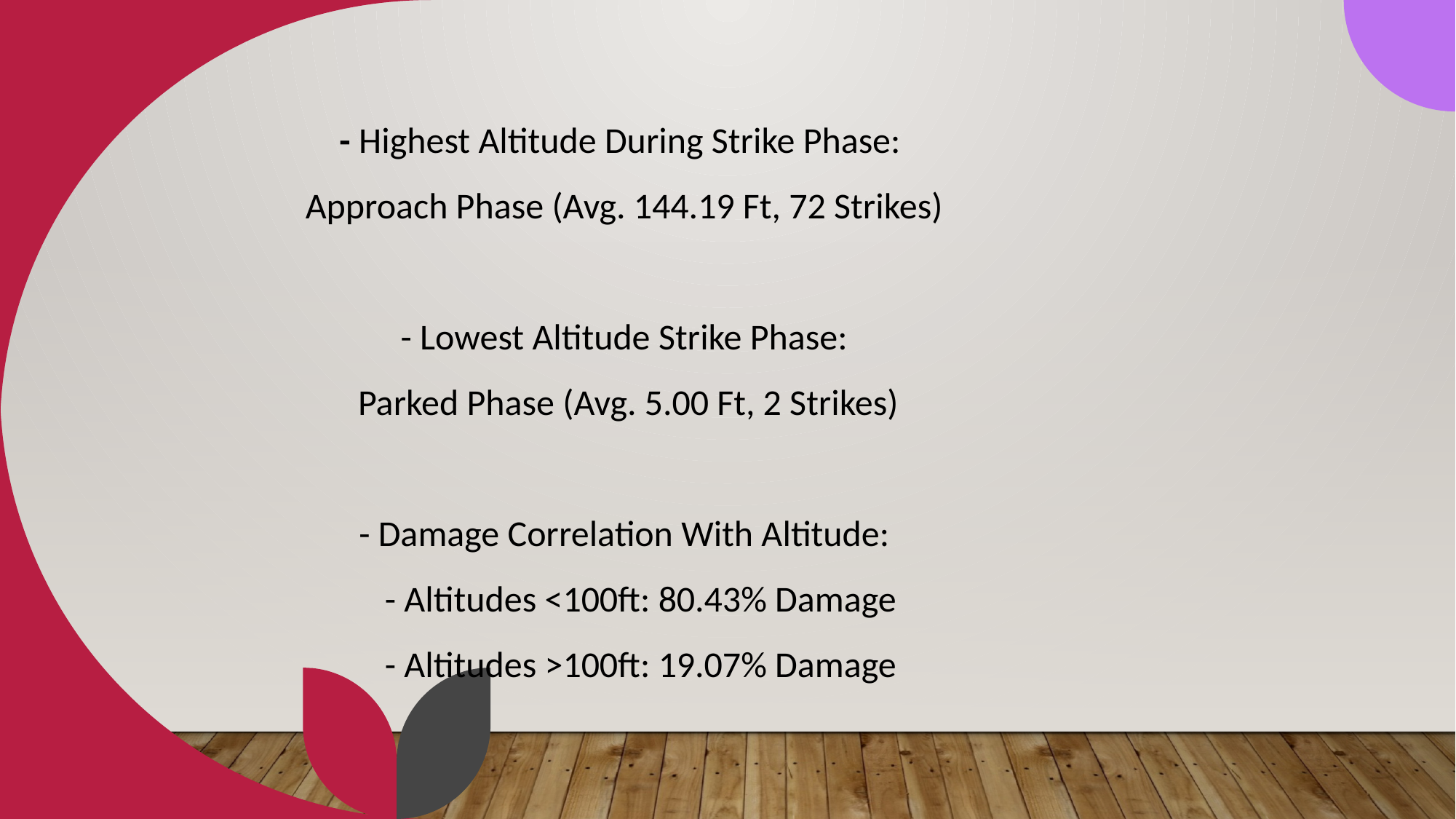

# Summary - Highest Altitude During Strike Phase: Approach Phase (Avg. 144.19 Ft, 72 Strikes) - Lowest Altitude Strike Phase: Parked Phase (Avg. 5.00 Ft, 2 Strikes)   - Damage Correlation With Altitude: - Altitudes <100ft: 80.43% Damage - Altitudes >100ft: 19.07% Damage